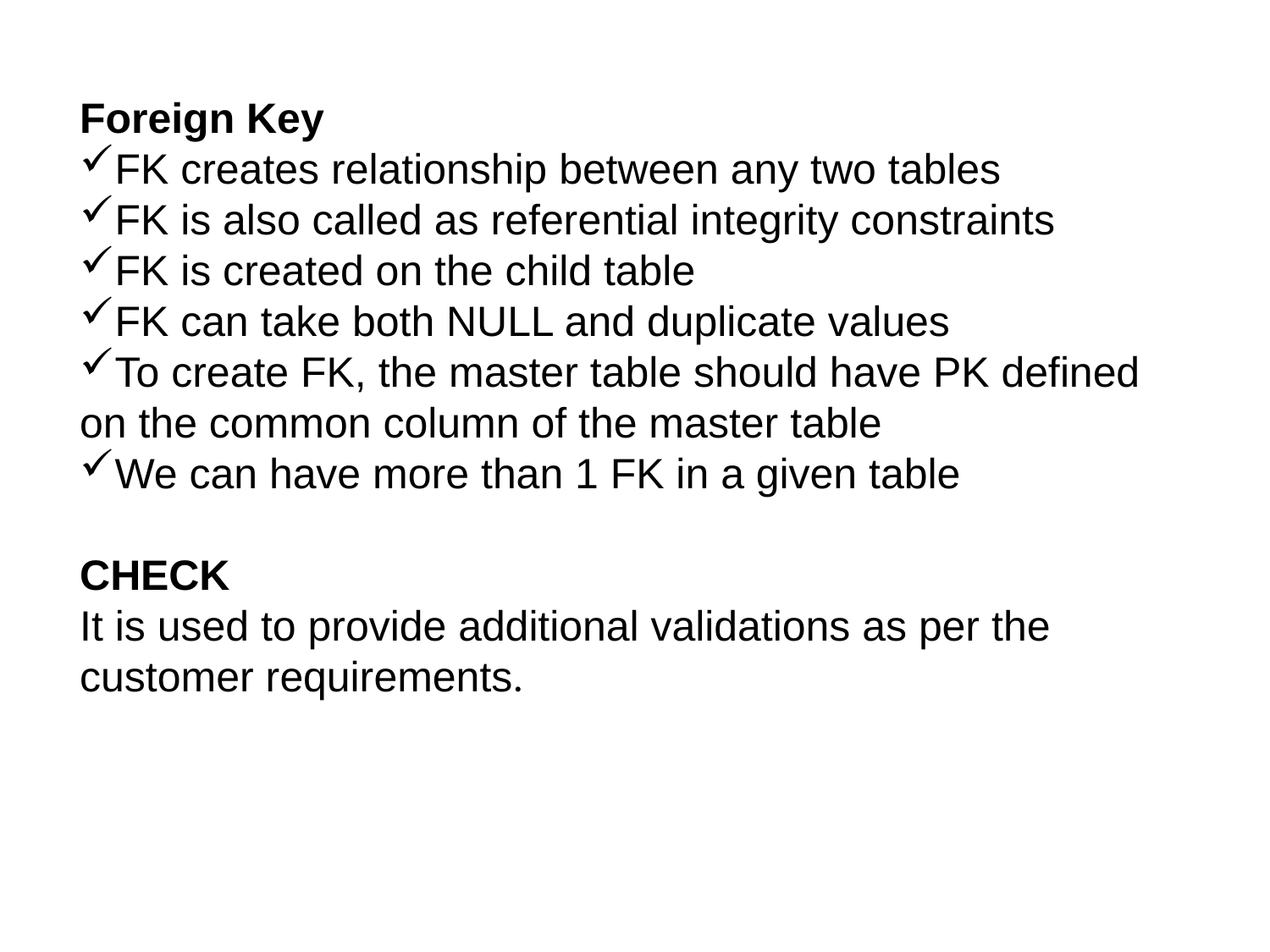

Foreign Key
FK creates relationship between any two tables
FK is also called as referential integrity constraints
FK is created on the child table
FK can take both NULL and duplicate values
To create FK, the master table should have PK defined on the common column of the master table
We can have more than 1 FK in a given table

CHECK
It is used to provide additional validations as per the customer requirements.